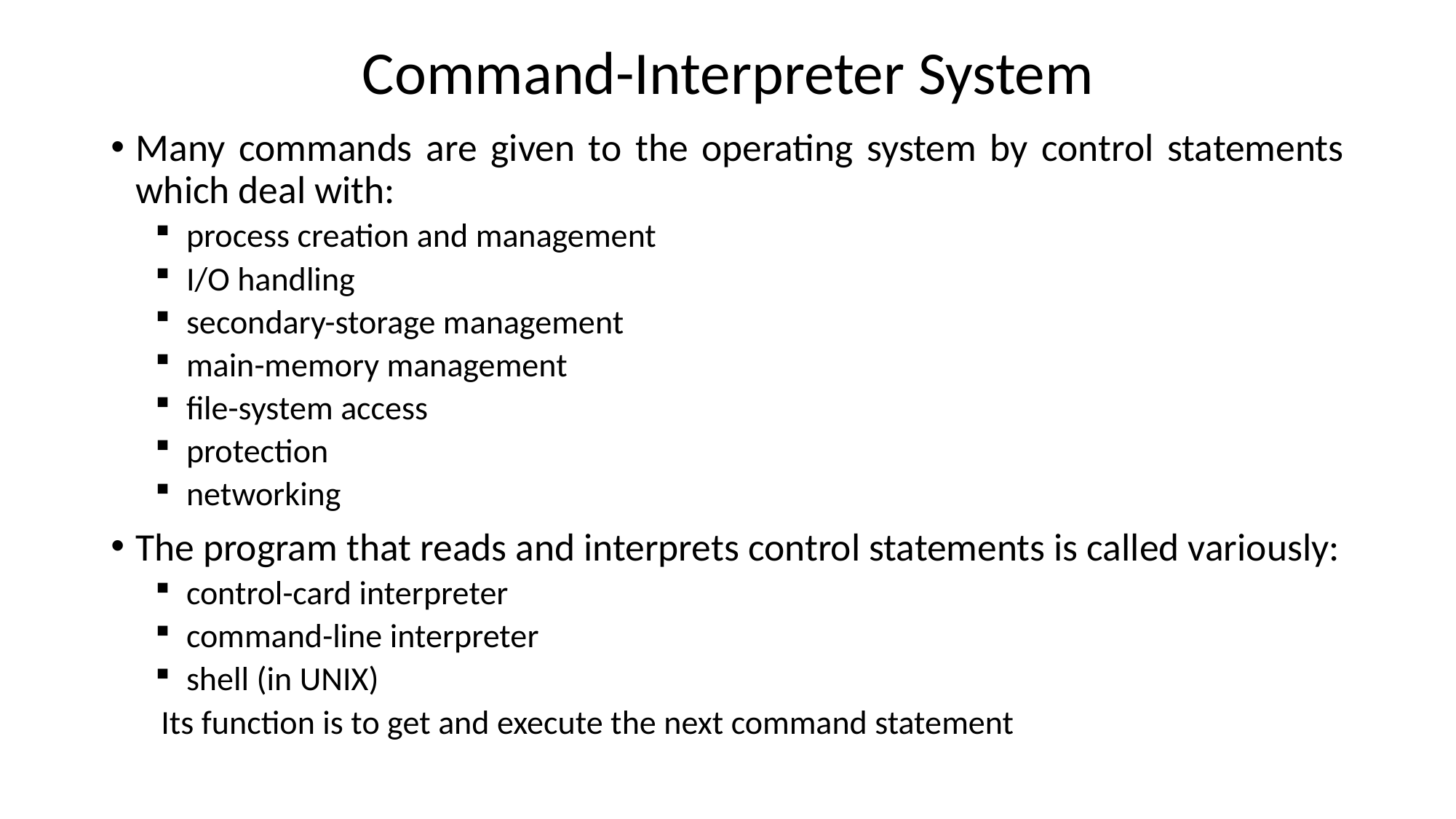

# Command-Interpreter System
Many commands are given to the operating system by control statements which deal with:
process creation and management
I/O handling
secondary-storage management
main-memory management
file-system access
protection
networking
The program that reads and interprets control statements is called variously:
control-card interpreter
command-line interpreter
shell (in UNIX)
Its function is to get and execute the next command statement